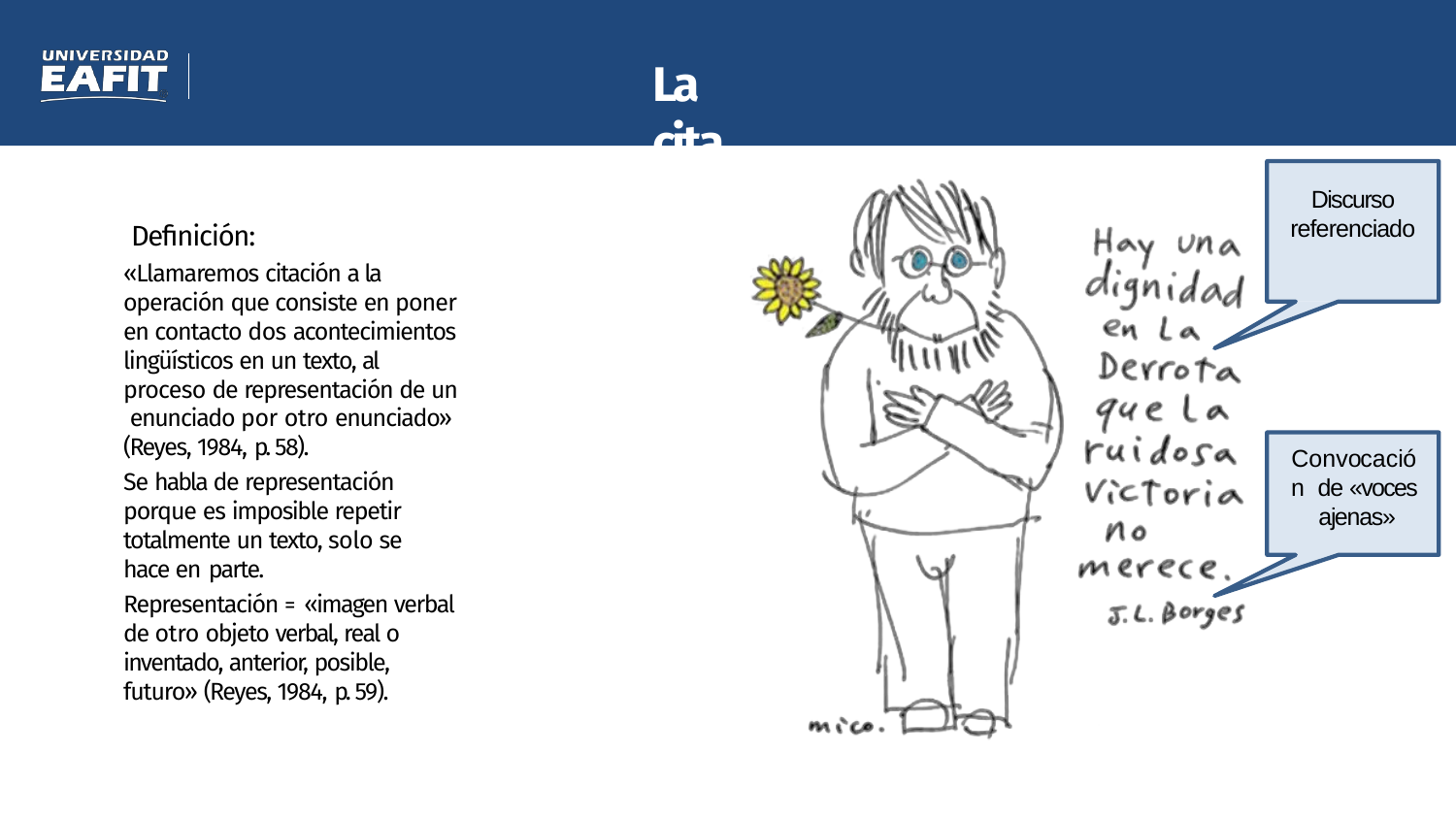

# La cita

Discurso
referenciado
Definición:
«Llamaremos citación a la  operación que consiste en poner en contacto dos acontecimientos lingüísticos en un texto, al proceso de representación de un  enunciado por otro enunciado»  (Reyes, 1984, p. 58).
Se habla de representación  porque es imposible repetir  totalmente un texto, solo se  hace en parte.
Representación = «imagen verbal de otro objeto verbal, real o inventado, anterior, posible, futuro» (Reyes, 1984, p. 59).

Convocación  de «voces  ajenas»